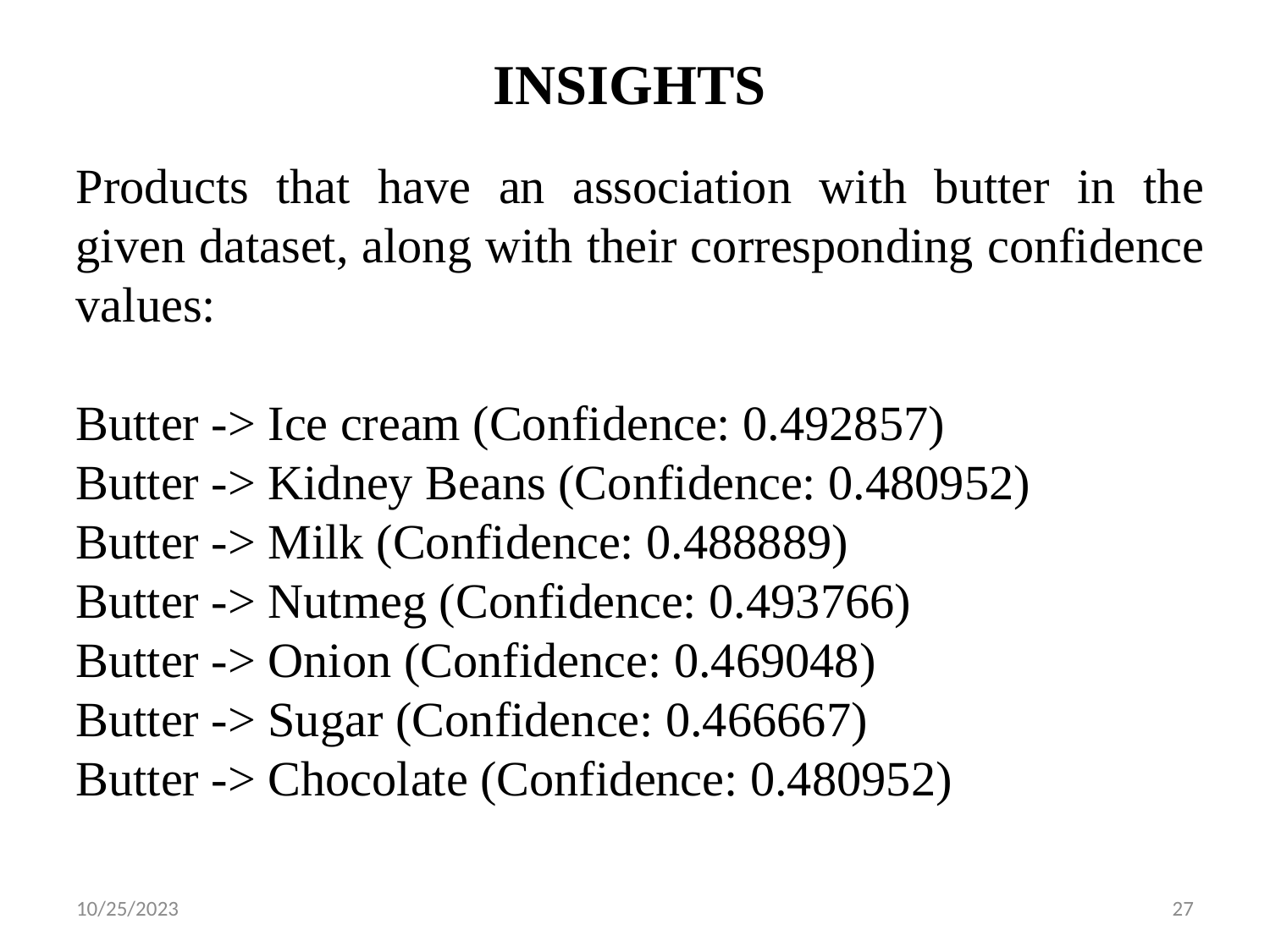

INSIGHTS
Products that have an association with butter in the given dataset, along with their corresponding confidence values:

Butter -> Ice cream (Confidence: 0.492857)
Butter -> Kidney Beans (Confidence: 0.480952)
Butter -> Milk (Confidence: 0.488889)
Butter -> Nutmeg (Confidence: 0.493766)
Butter -> Onion (Confidence: 0.469048)
Butter -> Sugar (Confidence: 0.466667)
Butter -> Chocolate (Confidence: 0.480952)
10/25/2023
27